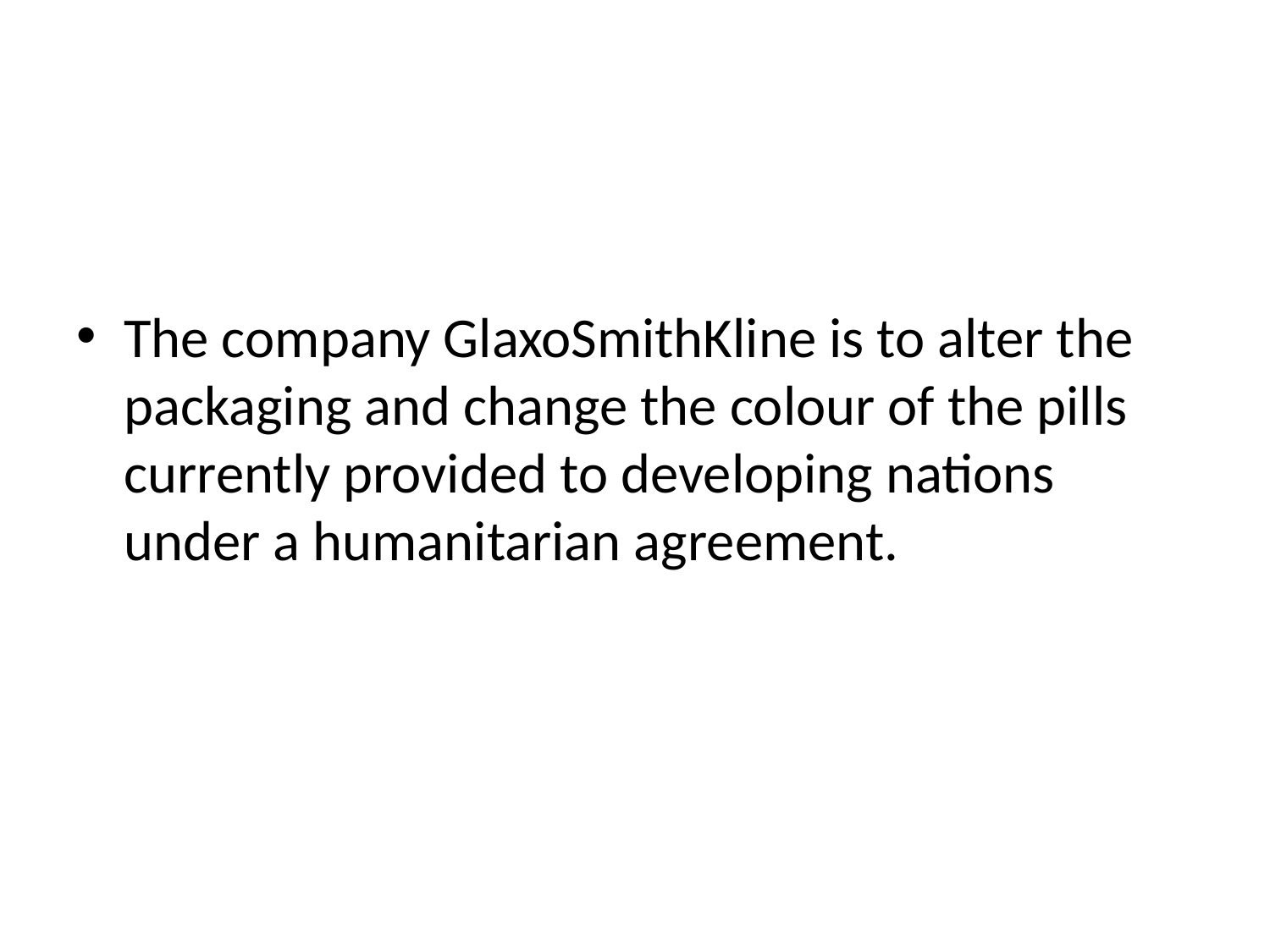

#

The company GlaxoSmithKline is to alter the packaging and change the colour of the pills currently provided to developing nations under a humanitarian agreement.